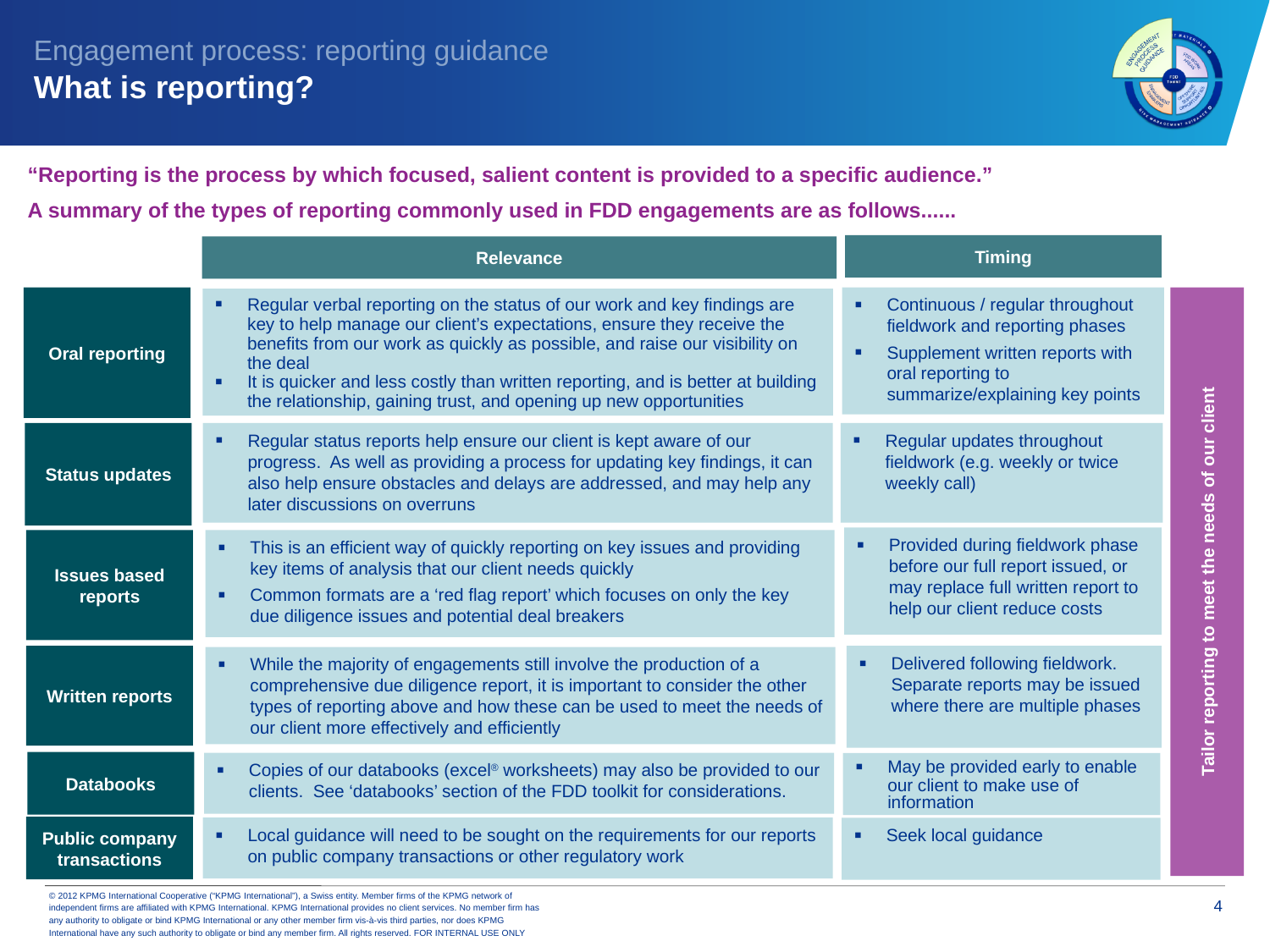

Engagement process: reporting guidance
What is reporting?
“Reporting is the process by which focused, salient content is provided to a specific audience.”
A summary of the types of reporting commonly used in FDD engagements are as follows......
Timing
Relevance
Continuous / regular throughout fieldwork and reporting phases
Supplement written reports with oral reporting to summarize/explaining key points
Tailor reporting to meet the needs of our client
Oral reporting
Regular verbal reporting on the status of our work and key findings are key to help manage our client’s expectations, ensure they receive the benefits from our work as quickly as possible, and raise our visibility on the deal
It is quicker and less costly than written reporting, and is better at building the relationship, gaining trust, and opening up new opportunities
Regular status reports help ensure our client is kept aware of our progress.  As well as providing a process for updating key findings, it can also help ensure obstacles and delays are addressed, and may help any later discussions on overruns
Status updates
Regular updates throughout fieldwork (e.g. weekly or twice weekly call)
Provided during fieldwork phase before our full report issued, or may replace full written report to help our client reduce costs
This is an efficient way of quickly reporting on key issues and providing key items of analysis that our client needs quickly
Common formats are a ‘red flag report’ which focuses on only the key due diligence issues and potential deal breakers

Issues based reports
Delivered following fieldwork.  Separate reports may be issued where there are multiple phases
Written reports
While the majority of engagements still involve the production of a comprehensive due diligence report, it is important to consider the other types of reporting above and how these can be used to meet the needs of our client more effectively and efficiently
Databooks
Copies of our databooks (excel® worksheets) may also be provided to our clients.  See ‘databooks’ section of the FDD toolkit for considerations.
May be provided early to enable our client to make use of information
Public company transactions
Local guidance will need to be sought on the requirements for our reports on public company transactions or other regulatory work
Seek local guidance